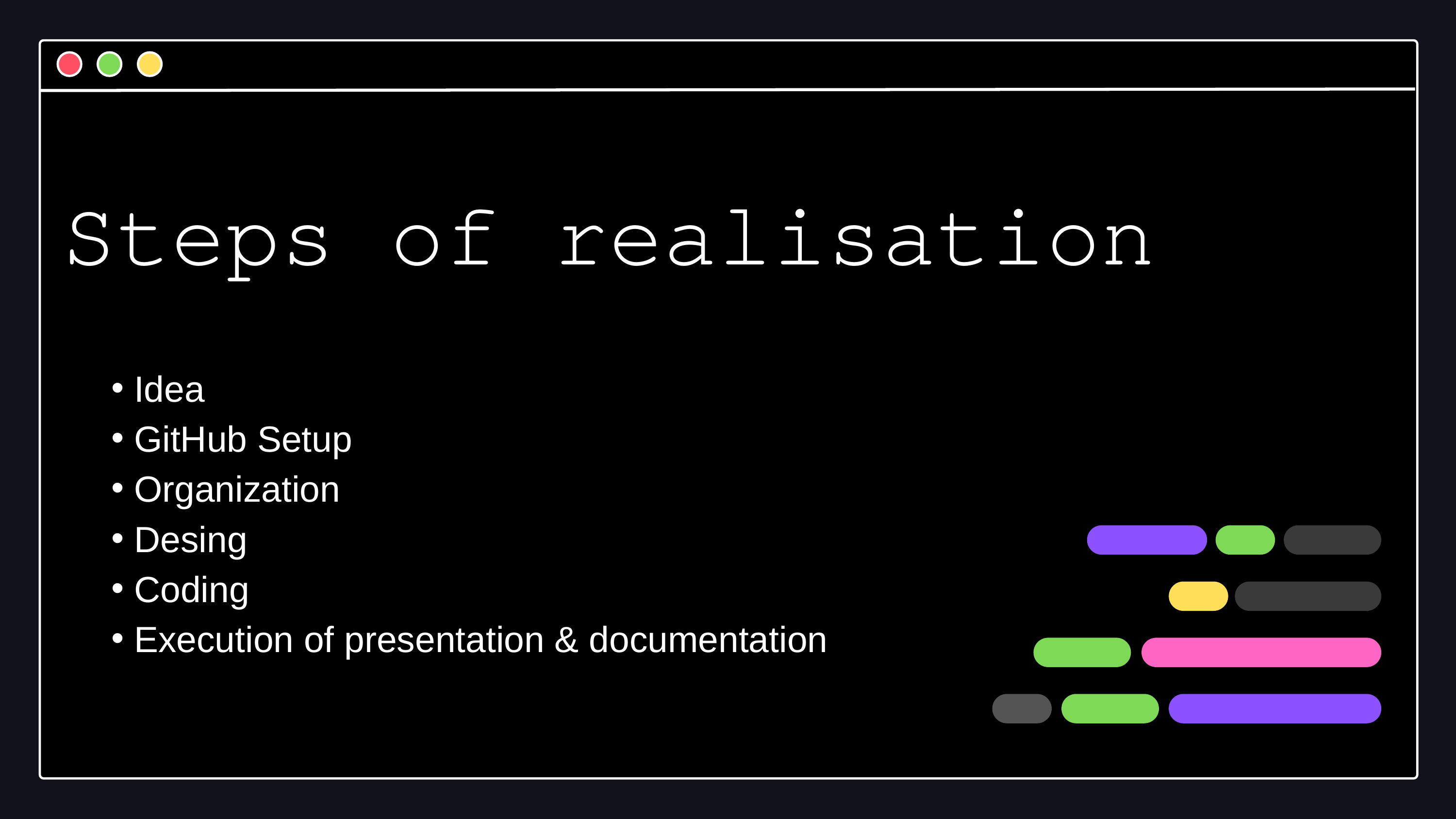

# Steps of realisation
Idea
GitHub Setup
Organization
Desing
Coding
Execution of presentation & documentation